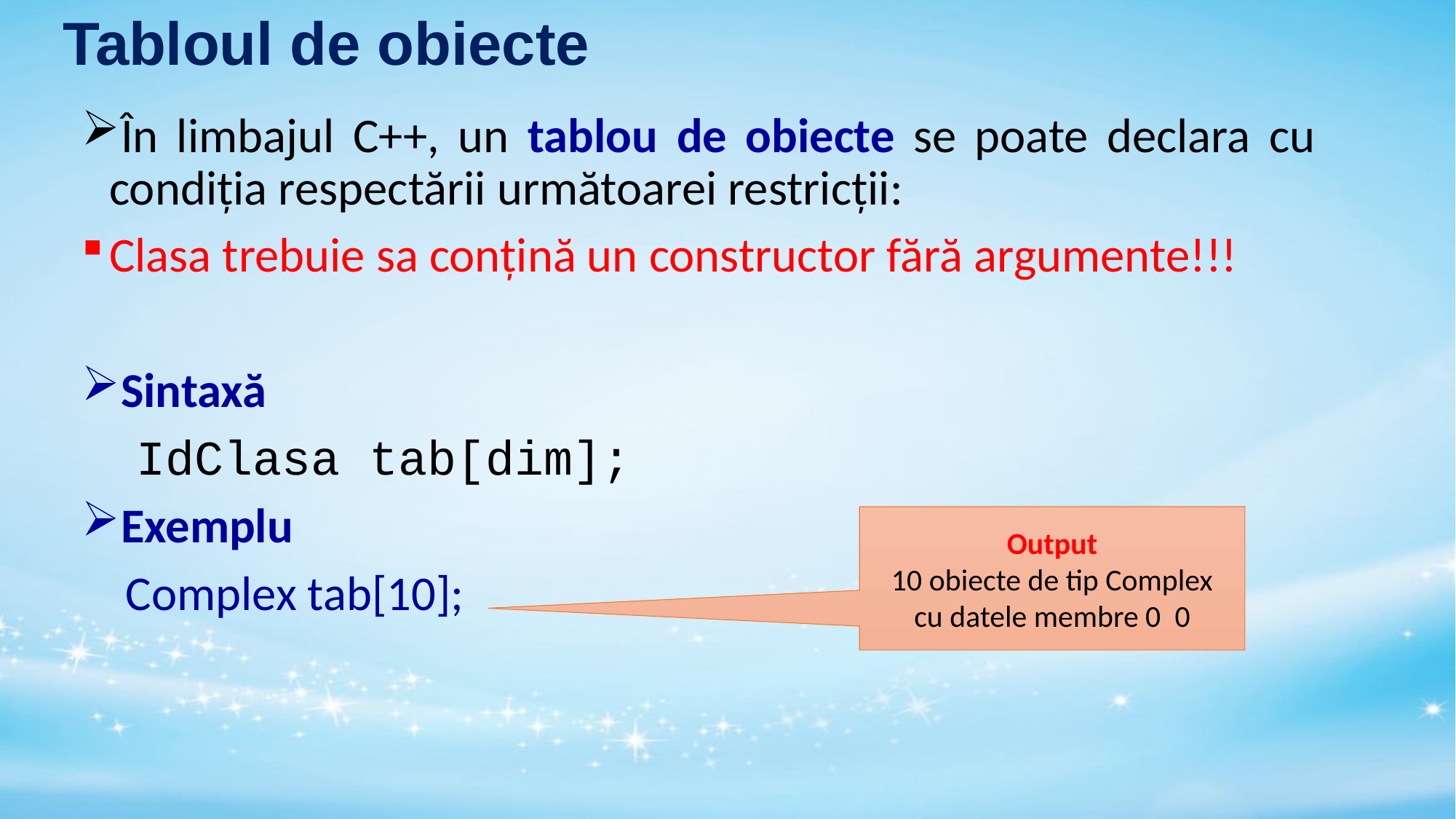

# Tabloul de obiecte
În limbajul C++, un tablou de obiecte se poate declara cu condiția respectării următoarei restricții:
Clasa trebuie sa conțină un constructor fără argumente!!!

Sintaxă
     IdClasa tab[dim];
Exemplu
    Complex tab[10];
Output
10 obiecte de tip Complex
cu datele membre 0  0